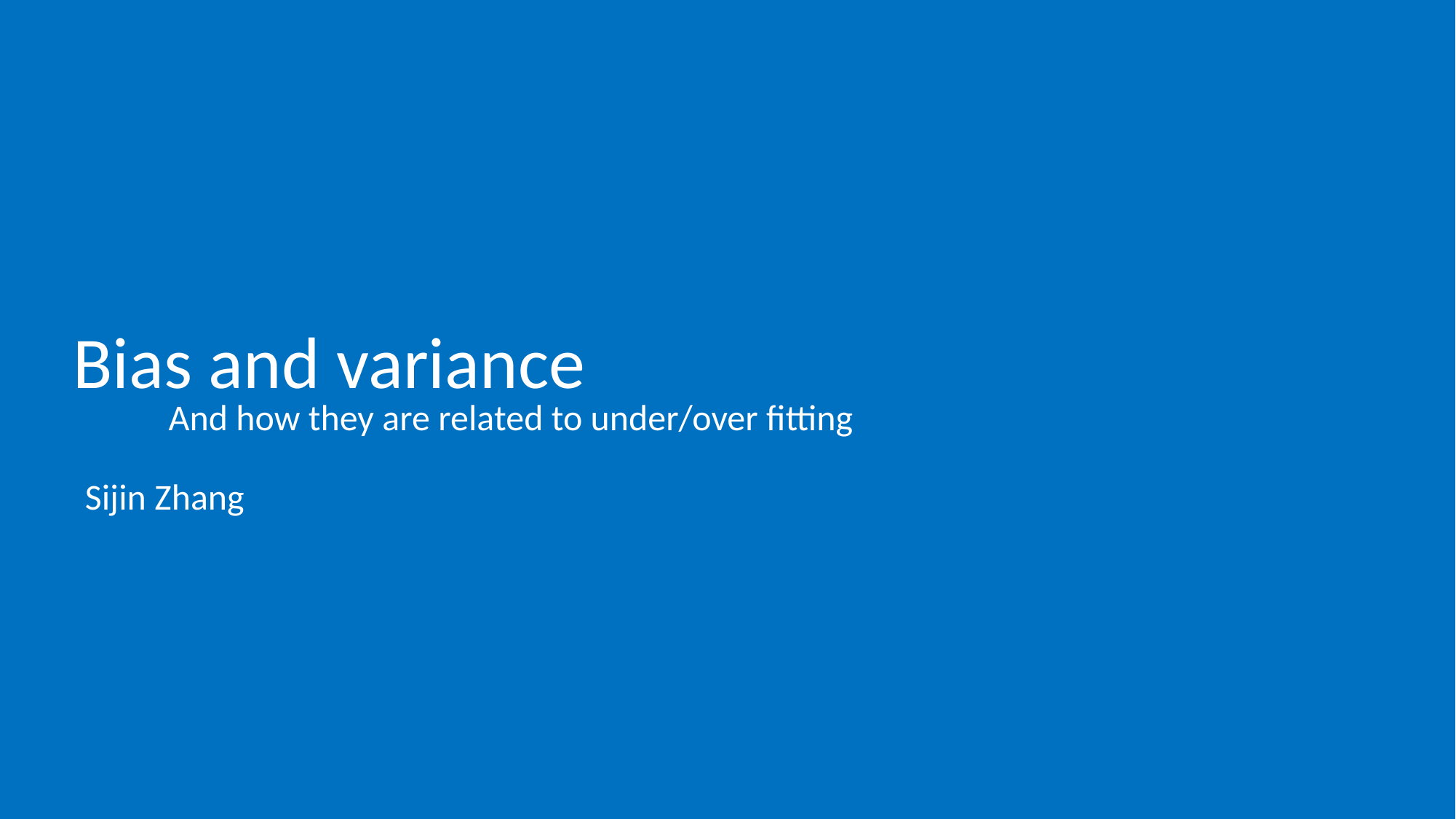

# Bias and variance
And how they are related to under/over fitting
Sijin Zhang